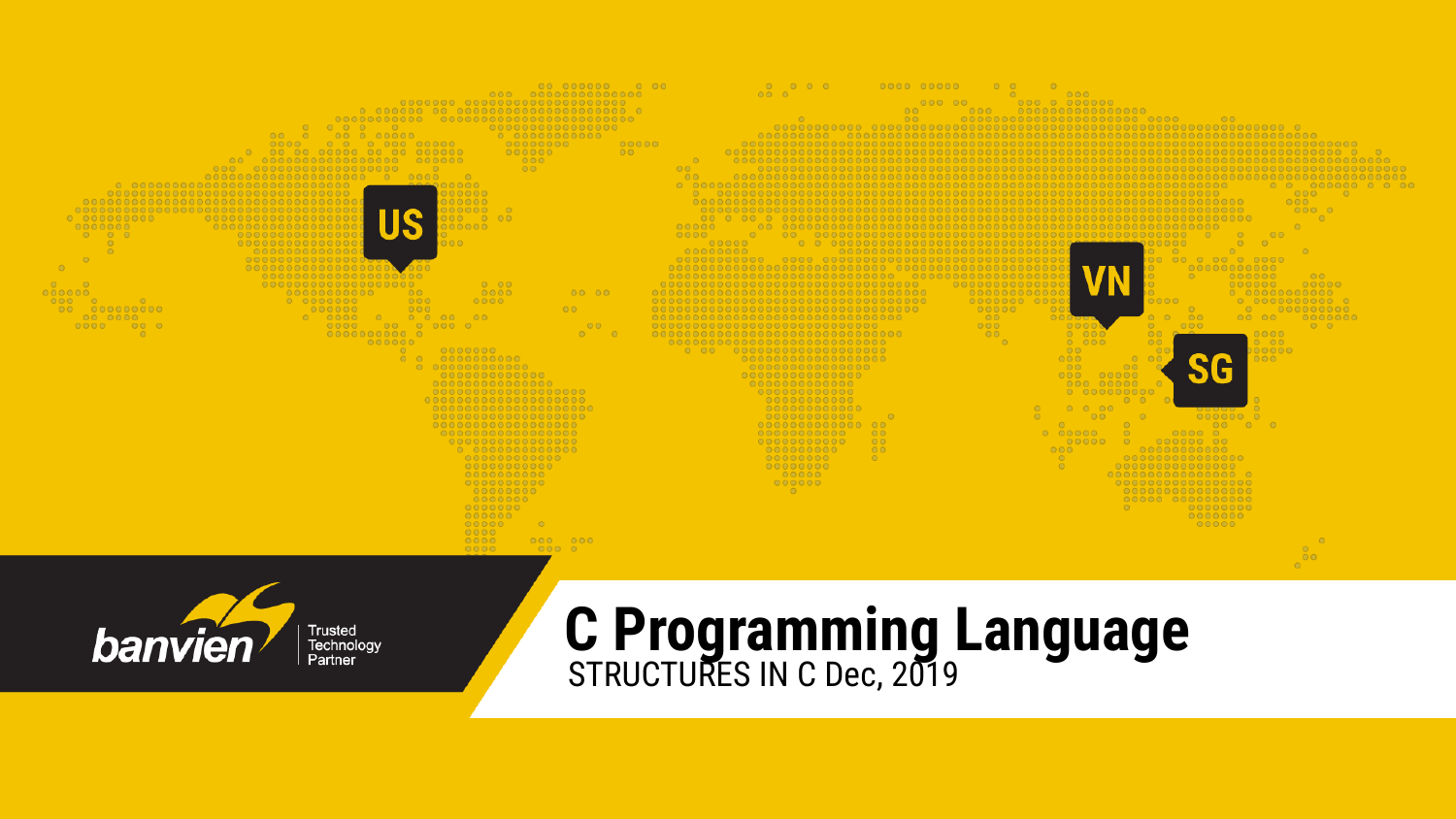

# C Programming Language
STRUCTURES IN C Dec, 2019